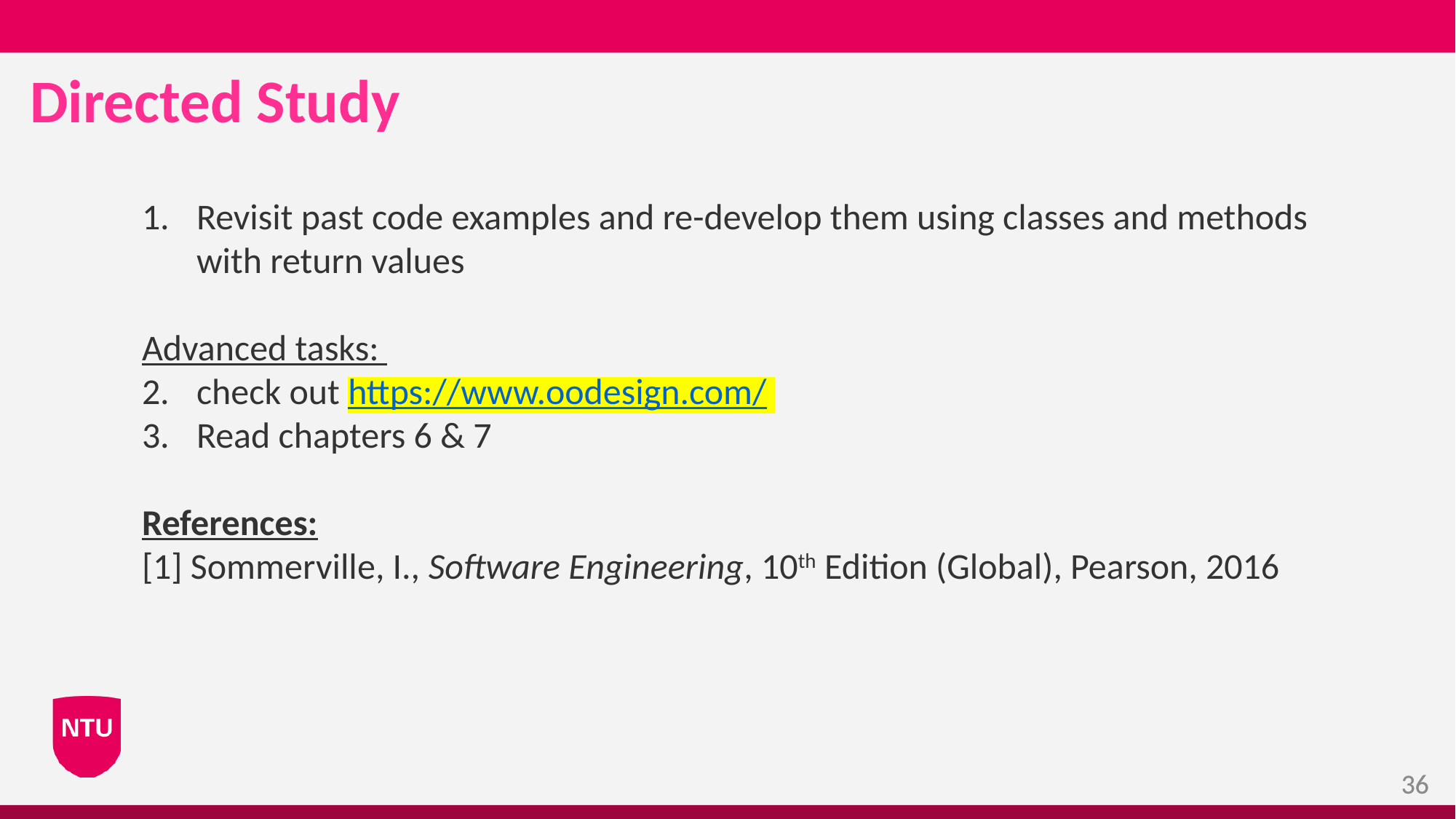

# Directed Study
Revisit past code examples and re-develop them using classes and methods with return values

Advanced tasks:
check out https://www.oodesign.com/
Read chapters 6 & 7

References:
[1] Sommerville, I., Software Engineering, 10th Edition (Global), Pearson, 2016